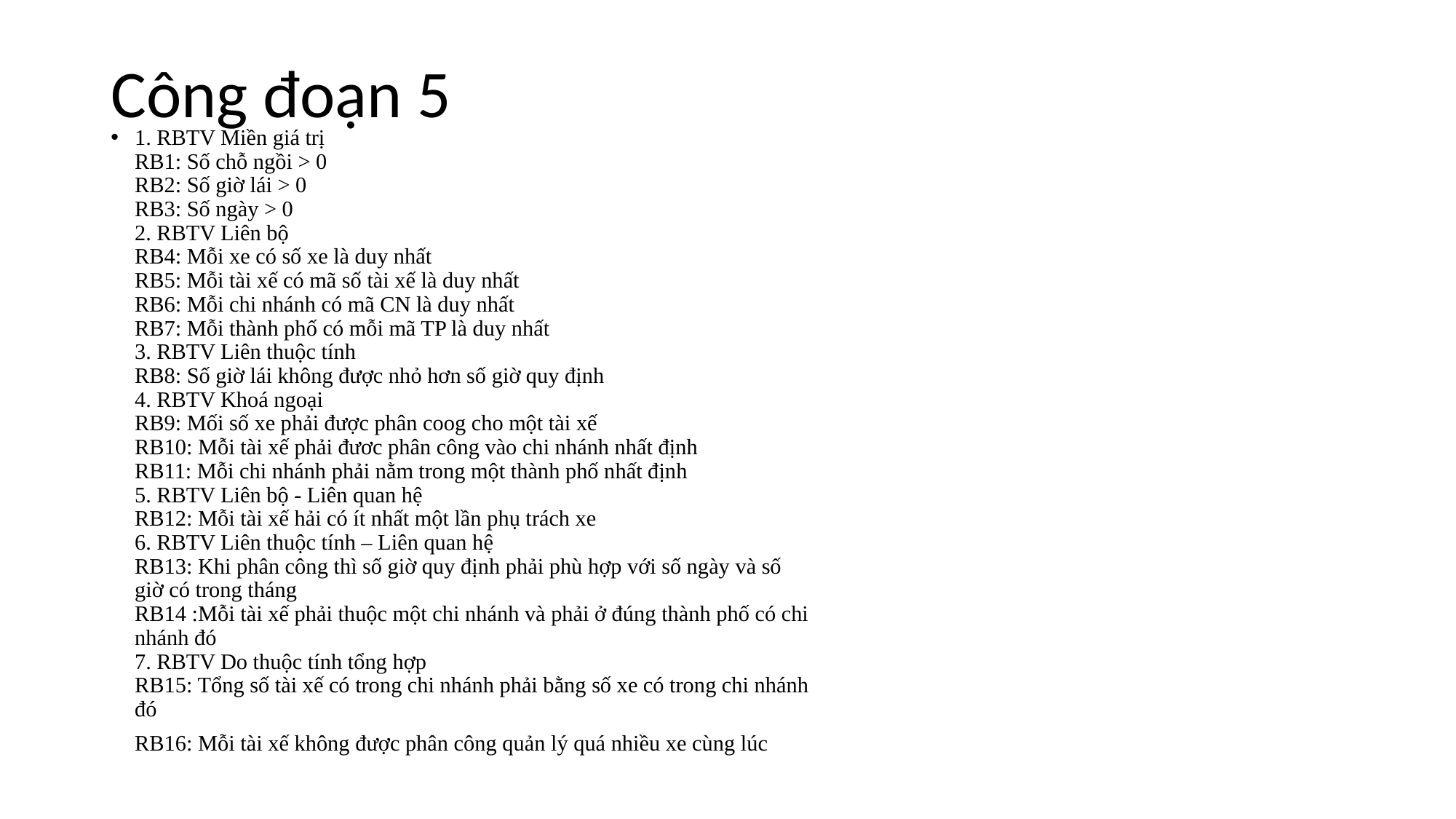

# Công đoạn 5
1. RBTV Miền giá trị
RB1: Số chỗ ngồi > 0
RB2: Số giờ lái > 0
RB3: Số ngày > 0
2. RBTV Liên bộ
RB4: Mỗi xe có số xe là duy nhất
RB5: Mỗi tài xế có mã số tài xế là duy nhất
RB6: Mỗi chi nhánh có mã CN là duy nhất
RB7: Mỗi thành phố có mỗi mã TP là duy nhất
3. RBTV Liên thuộc tính
RB8: Số giờ lái không được nhỏ hơn số giờ quy định
4. RBTV Khoá ngoại
RB9: Mối số xe phải được phân coog cho một tài xế
RB10: Mỗi tài xế phải đươc phân công vào chi nhánh nhất định
RB11: Mỗi chi nhánh phải nằm trong một thành phố nhất định
5. RBTV Liên bộ - Liên quan hệ
RB12: Mỗi tài xế hải có ít nhất một lần phụ trách xe
6. RBTV Liên thuộc tính – Liên quan hệ
RB13: Khi phân công thì số giờ quy định phải phù hợp với số ngày và số
giờ có trong tháng
RB14 :Mỗi tài xế phải thuộc một chi nhánh và phải ở đúng thành phố có chi
nhánh đó
7. RBTV Do thuộc tính tổng hợp
RB15: Tổng số tài xế có trong chi nhánh phải bằng số xe có trong chi nhánh
đó
RB16: Mỗi tài xế không được phân công quản lý quá nhiều xe cùng lúc